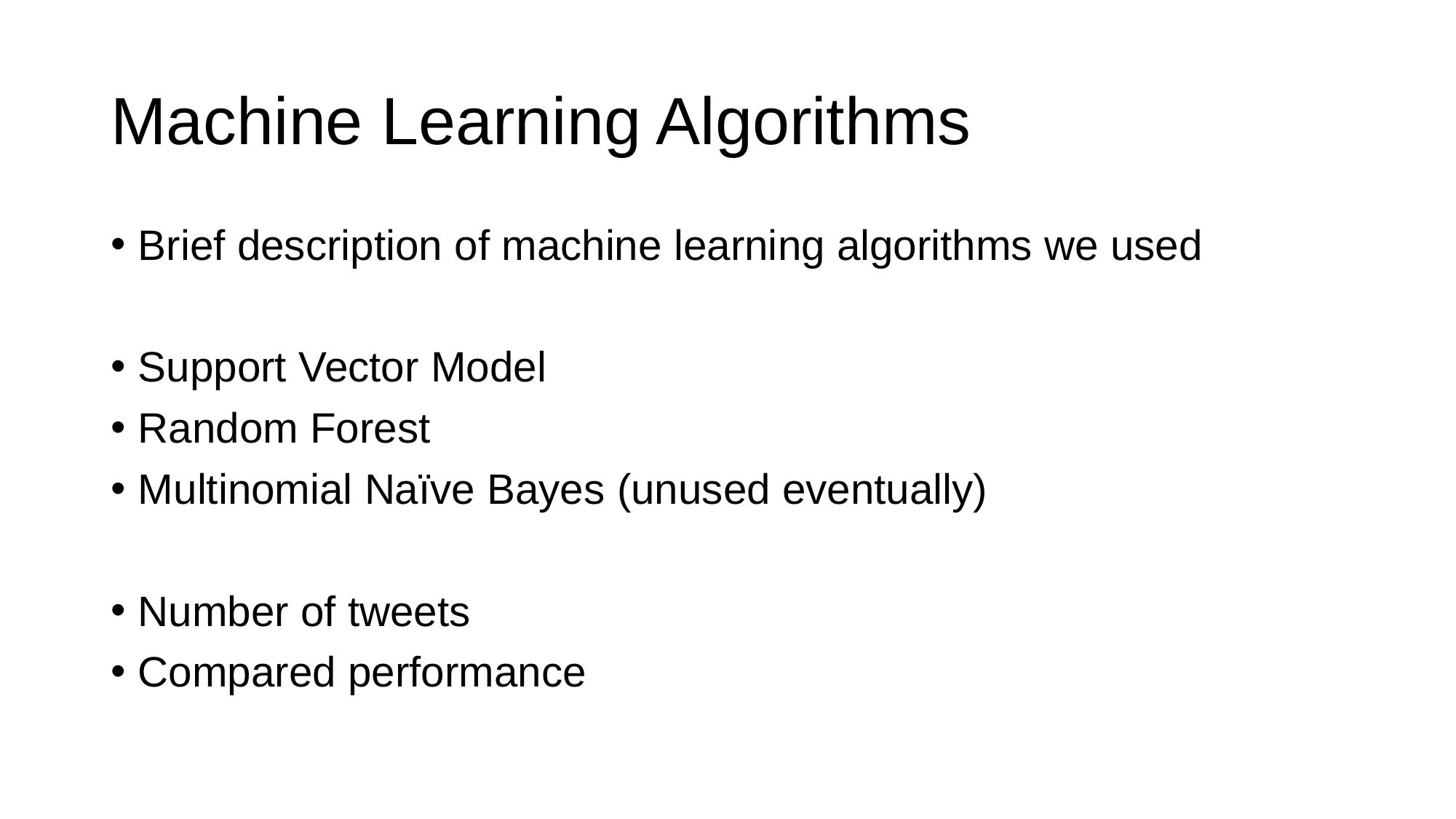

# Machine Learning Algorithms
Brief description of machine learning algorithms we used

Support Vector Model
Random Forest
Multinomial Naïve Bayes (unused eventually)

Number of tweets
Compared performance